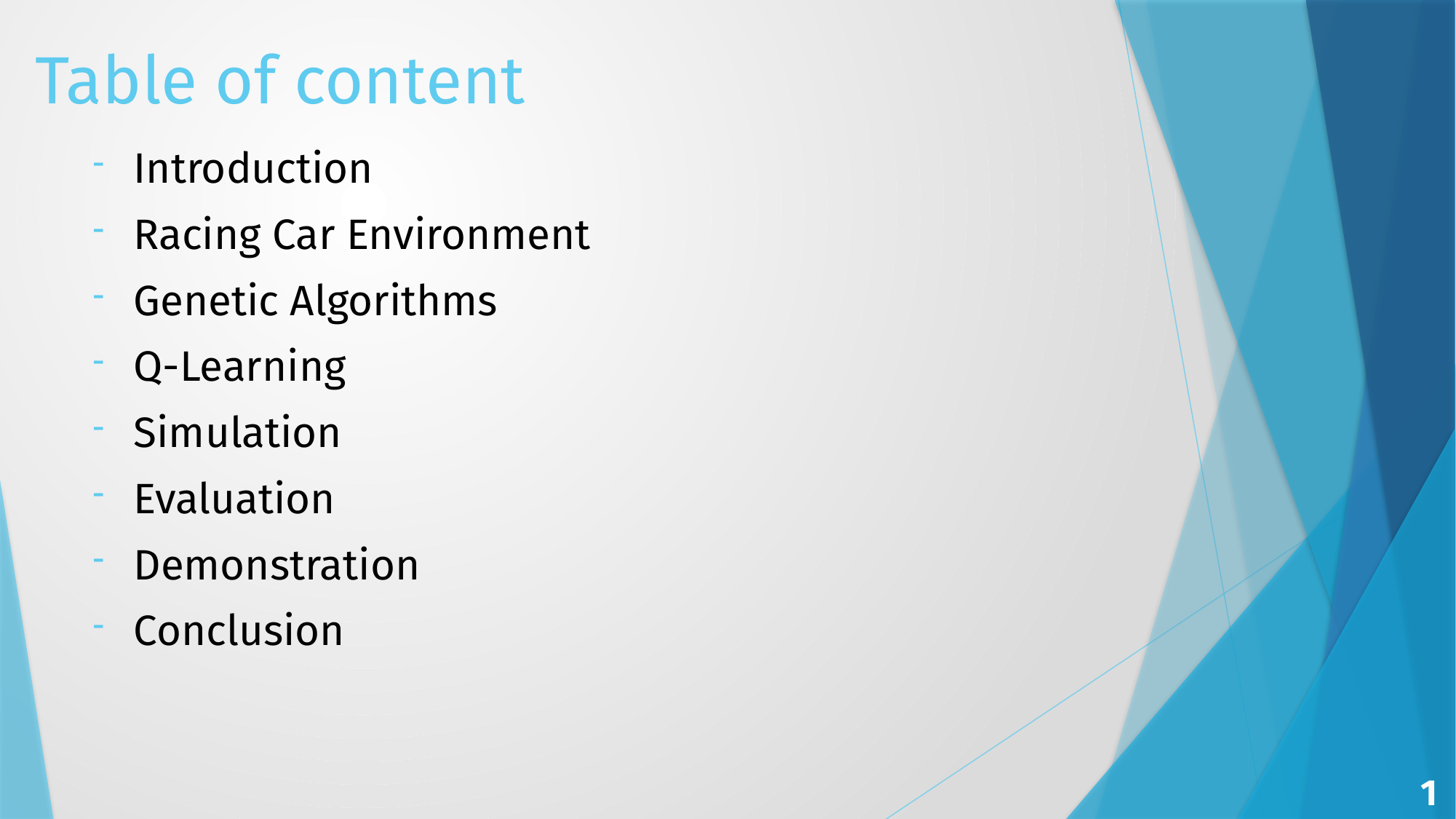

# Table of content
Introduction
Racing Car Environment
Genetic Algorithms
Q-Learning
Simulation
Evaluation
Demonstration
Conclusion
1